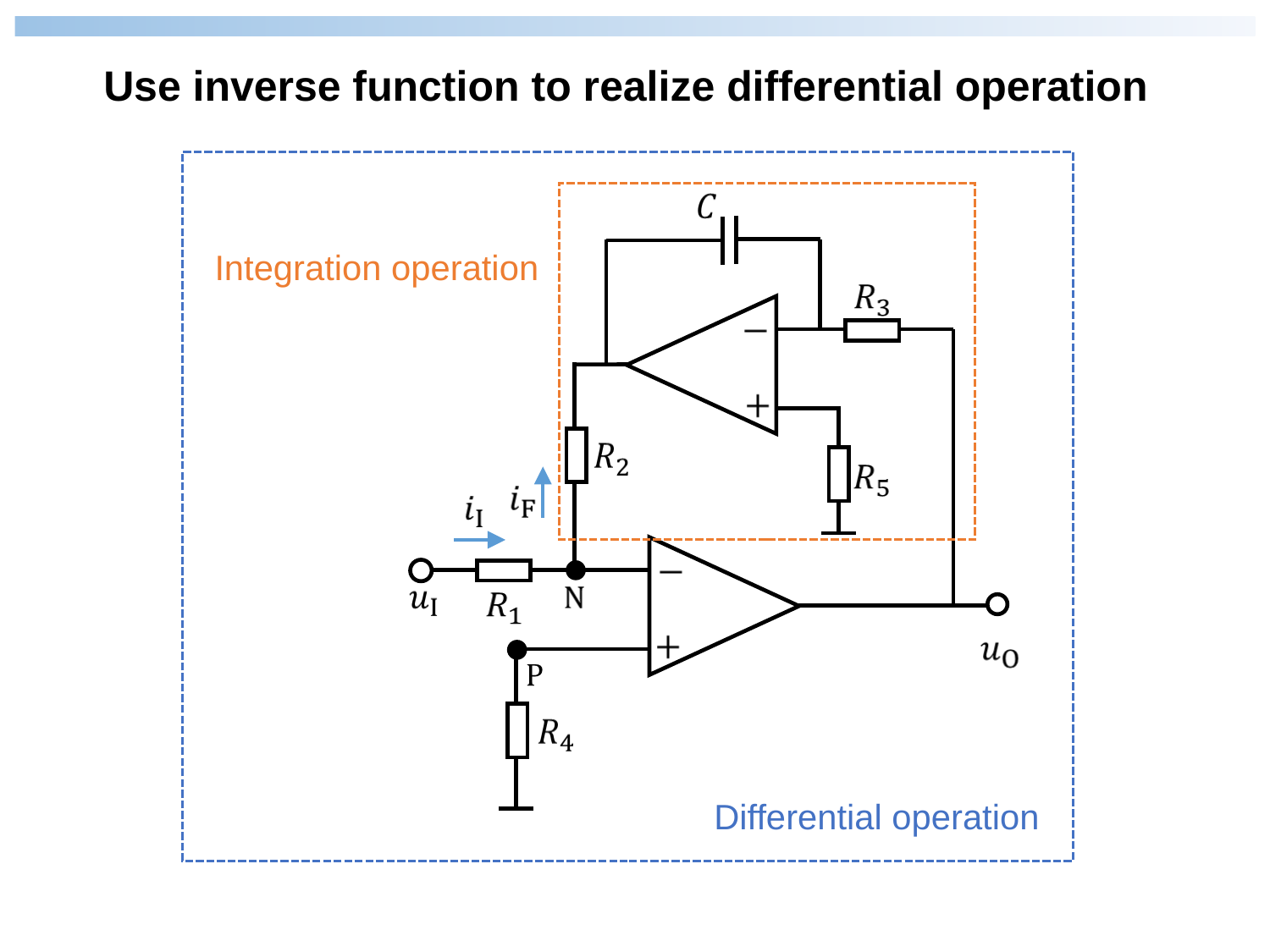

Use inverse function to realize differential operation

Integration operation

Differential operation